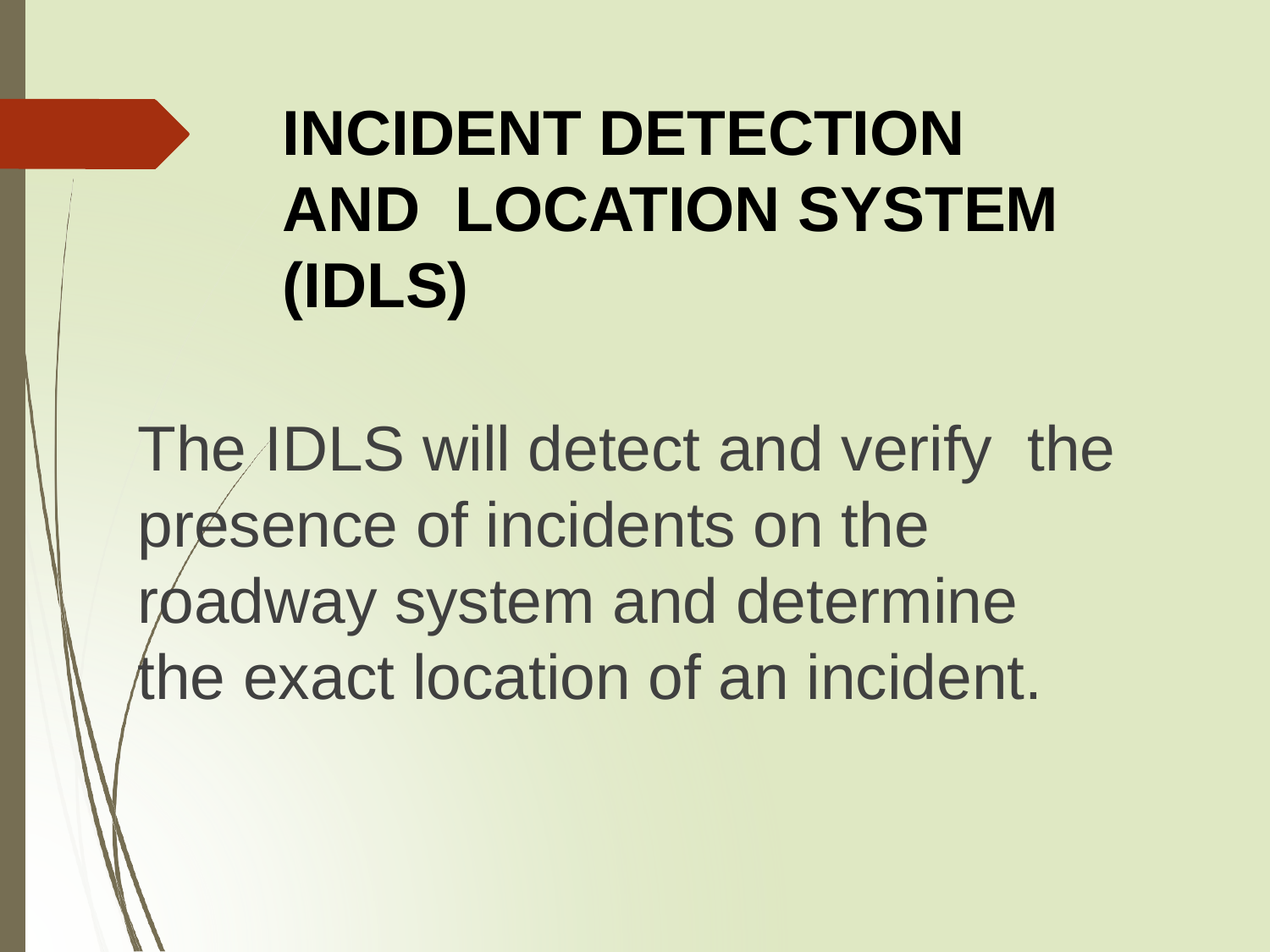

INCIDENT DETECTION AND  LOCATION SYSTEM (IDLS)

The IDLS will detect and verify  the presence of incidents on the  roadway system and determine  the exact location of an incident.